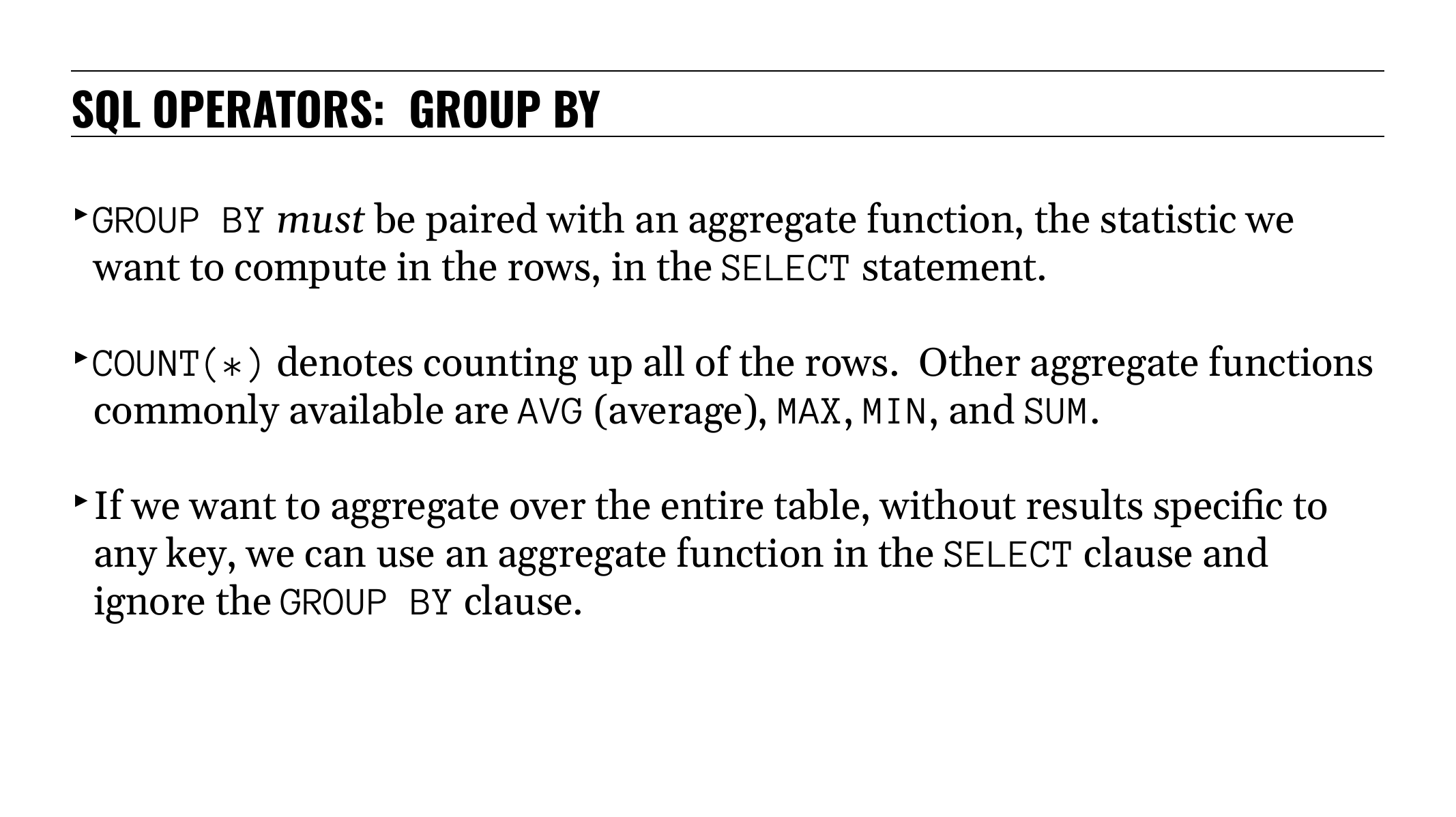

SQL OPERATORS:  GROUP BY

GROUP BY must be paired with an aggregate function, the statistic we want to compute in the rows, in the SELECT statement.

COUNT(*) denotes counting up all of the rows.  Other aggregate functions commonly available are AVG (average), MAX, MIN, and SUM.

If we want to aggregate over the entire table, without results specific to any key, we can use an aggregate function in the SELECT clause and ignore the GROUP BY clause.